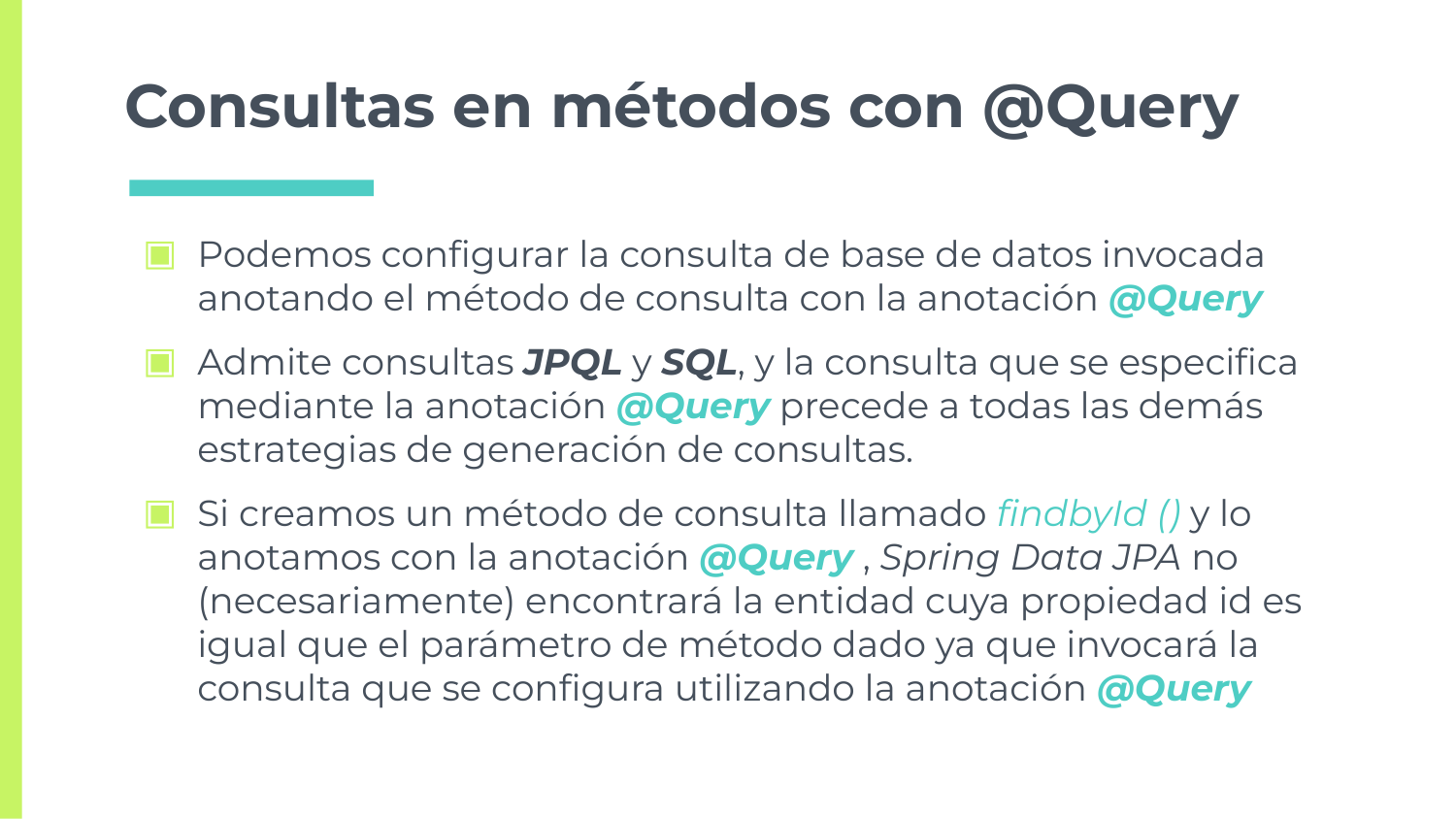

# Consultas en métodos con @Query
Podemos configurar la consulta de base de datos invocada anotando el método de consulta con la anotación @Query
Admite consultas JPQL y SQL, y la consulta que se especifica mediante la anotación @Query precede a todas las demás estrategias de generación de consultas.
Si creamos un método de consulta llamado findbyId () y lo anotamos con la anotación @Query , Spring Data JPA no (necesariamente) encontrará la entidad cuya propiedad id es igual que el parámetro de método dado ya que invocará la consulta que se configura utilizando la anotación @Query